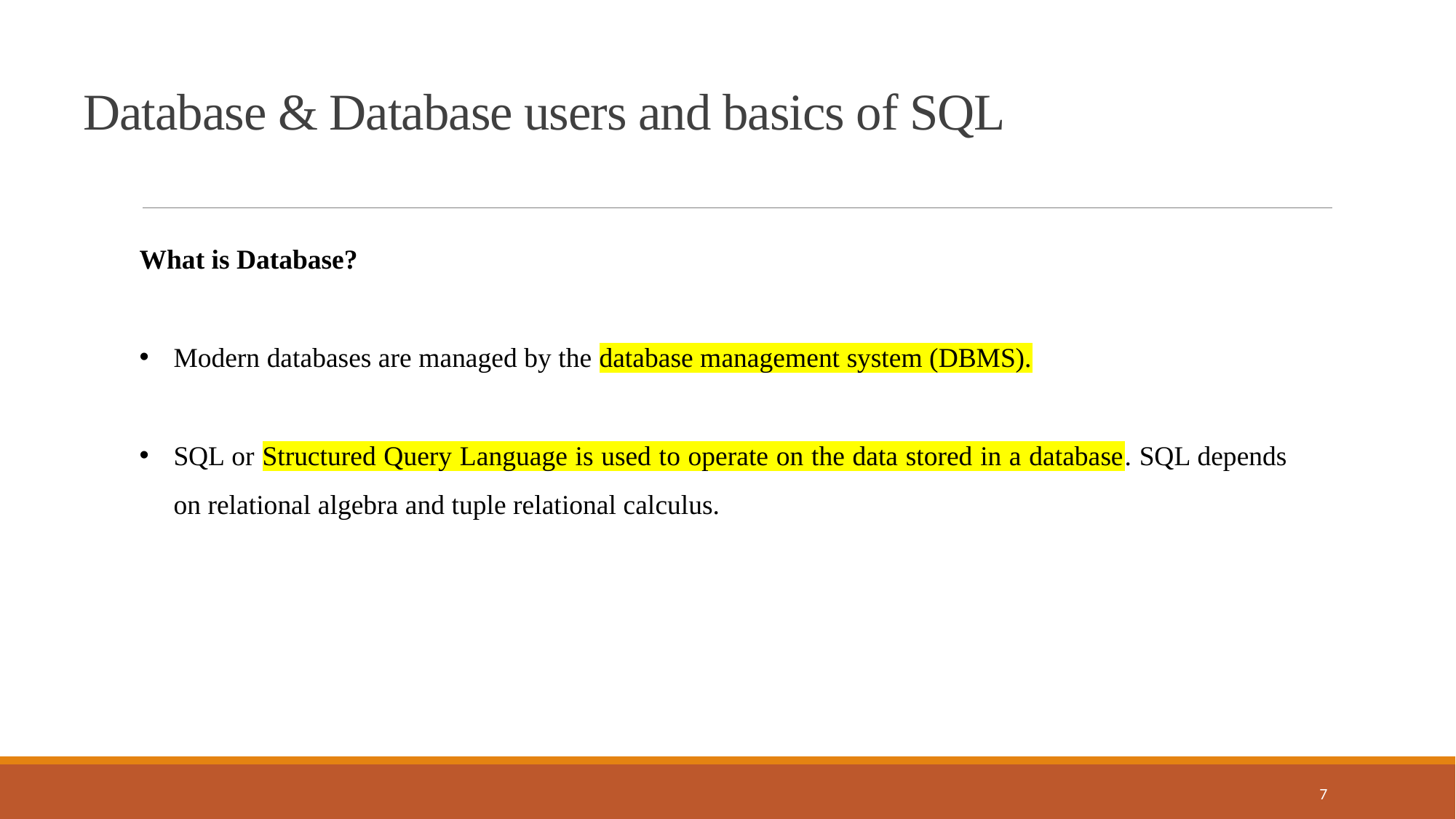

Database & Database users and basics of SQL
What is Database?

Modern databases are managed by the database management system (DBMS).

SQL or Structured Query Language is used to operate on the data stored in a database. SQL depends on relational algebra and tuple relational calculus.
7